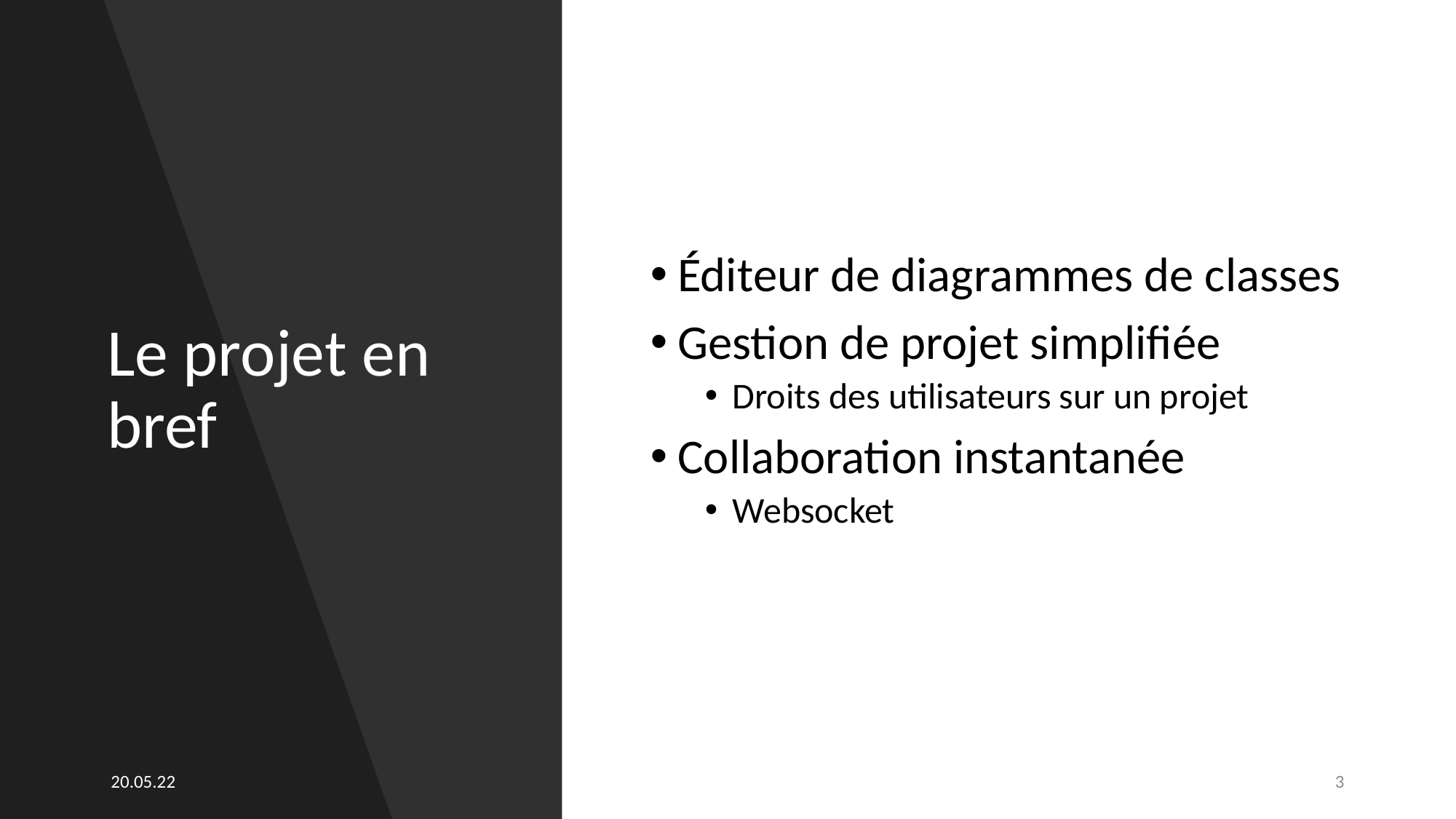

# Le projet en bref
Éditeur de diagrammes de classes
Gestion de projet simplifiée
Droits des utilisateurs sur un projet
Collaboration instantanée
Websocket
20.05.22
3